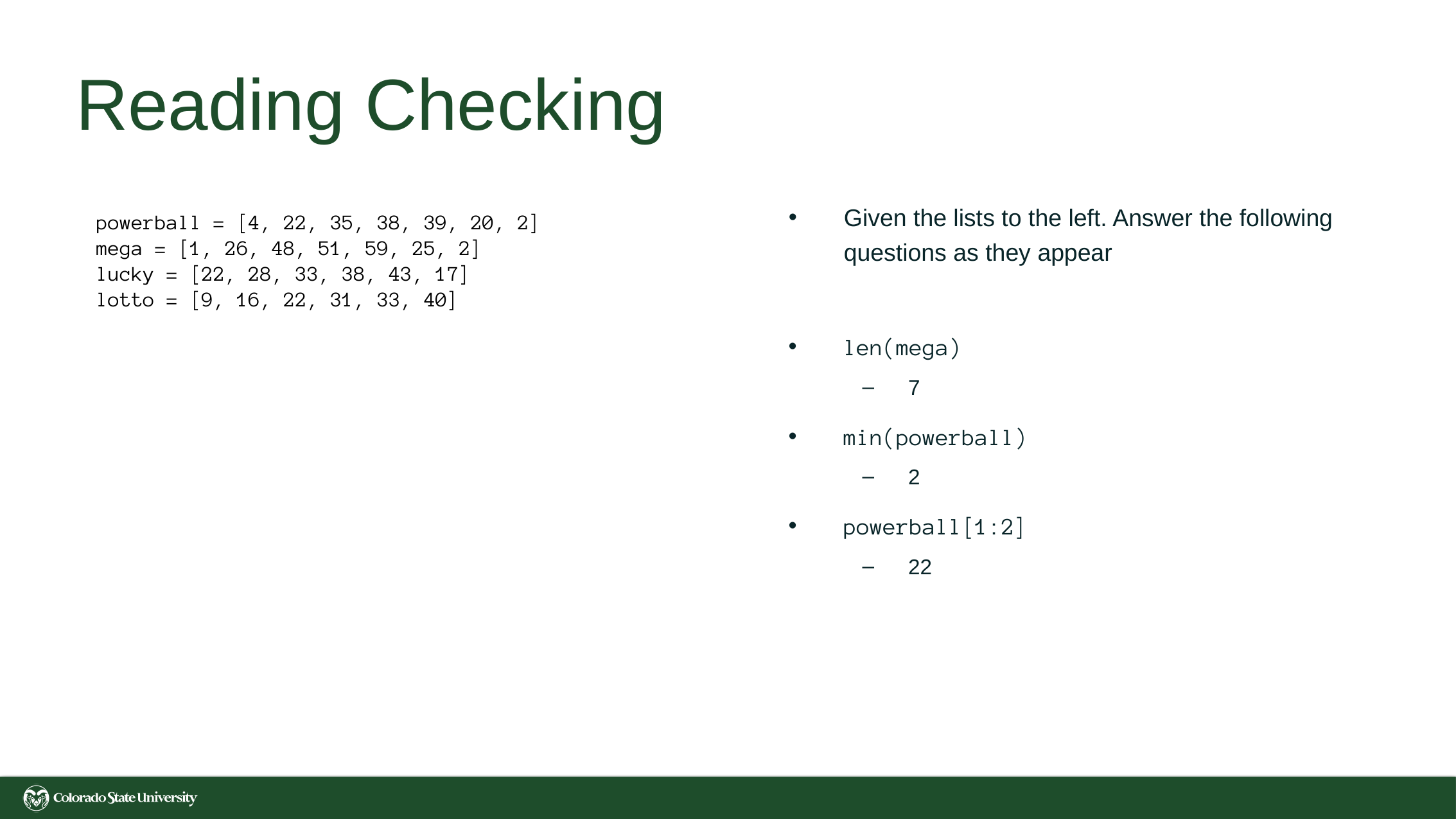

# Reading Checking
Given the lists to the left. Answer the following questions as they appear

powerball = [4, 22, 35, 38, 39, 20, 2]
mega = [1, 26, 48, 51, 59, 25, 2]
lucky = [22, 28, 33, 38, 43, 17]
lotto = [9, 16, 22, 31, 33, 40]
len(mega)
7
min(powerball)
2
powerball[1:2]
22